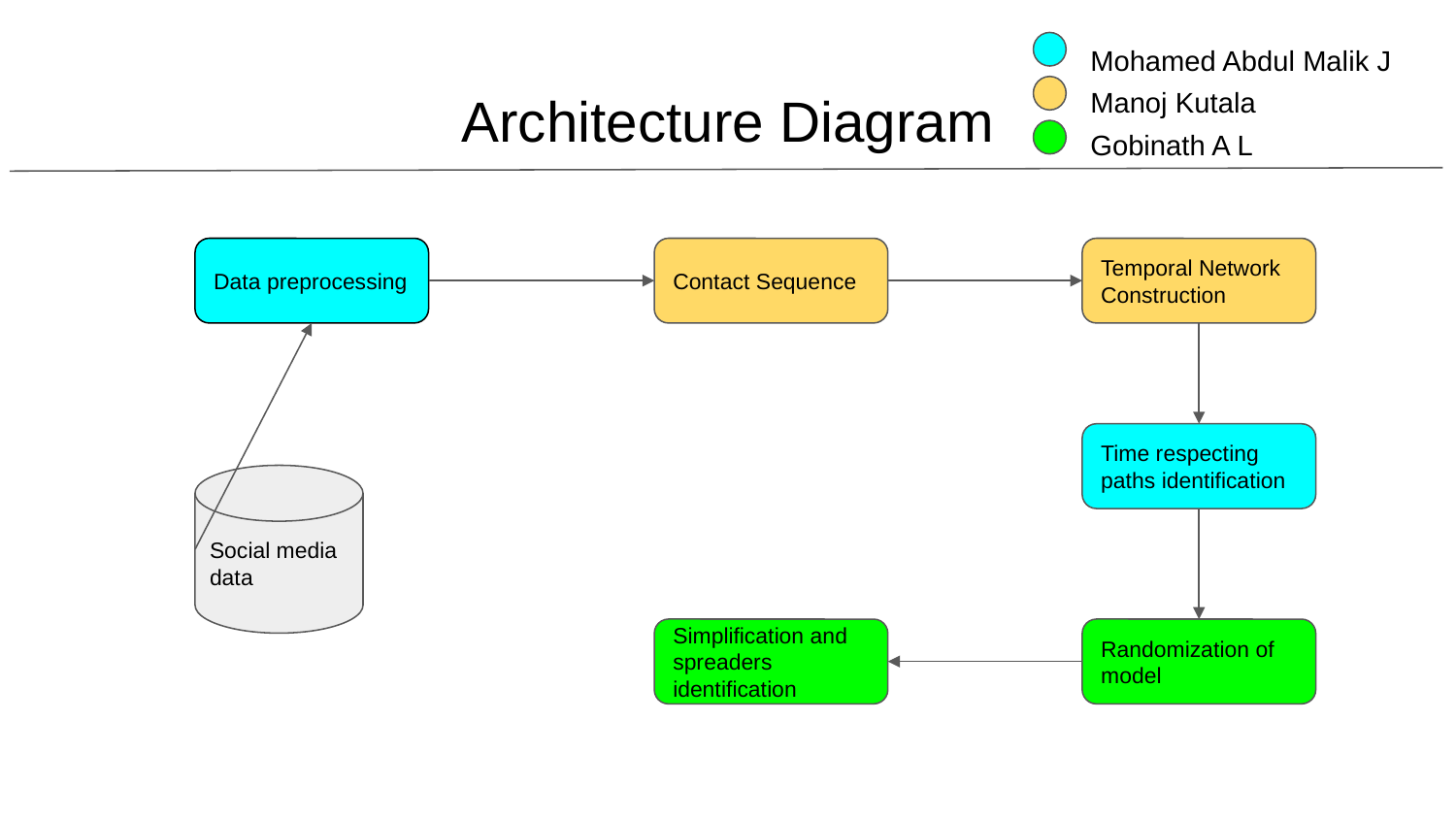

Mohamed Abdul Malik J
Manoj Kutala
Gobinath A L

# Architecture Diagram

Data preprocessing
Contact Sequence
Temporal Network Construction
Time respecting paths identification
Social media data
Simplification and spreaders identification
Randomization of model